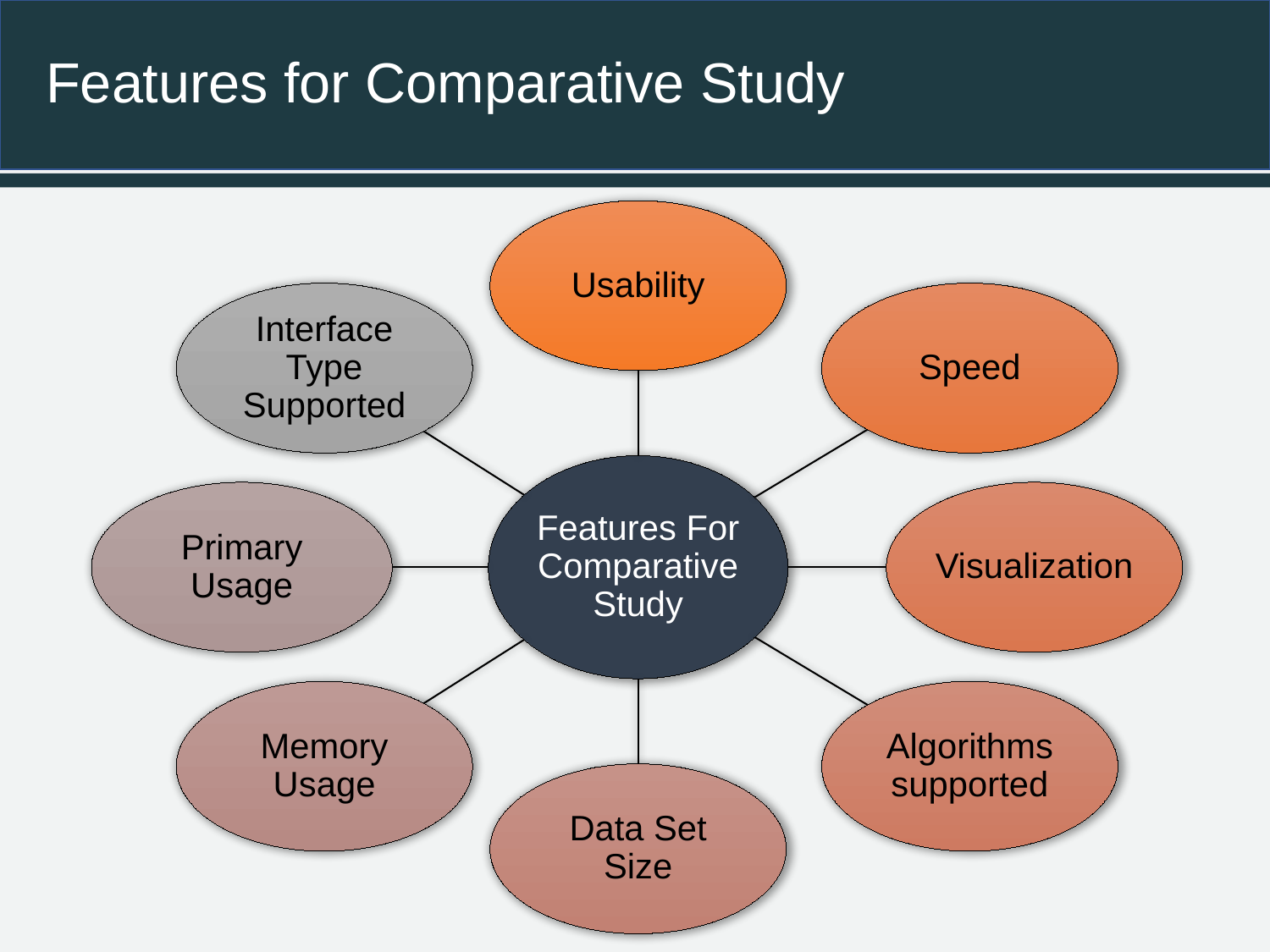

# Features for Comparative Study
Features For Comparative Study

Usability

Speed

Visualization

Algorithms supported

Data Set Size

Memory Usage

Primary Usage

Interface Type Supported